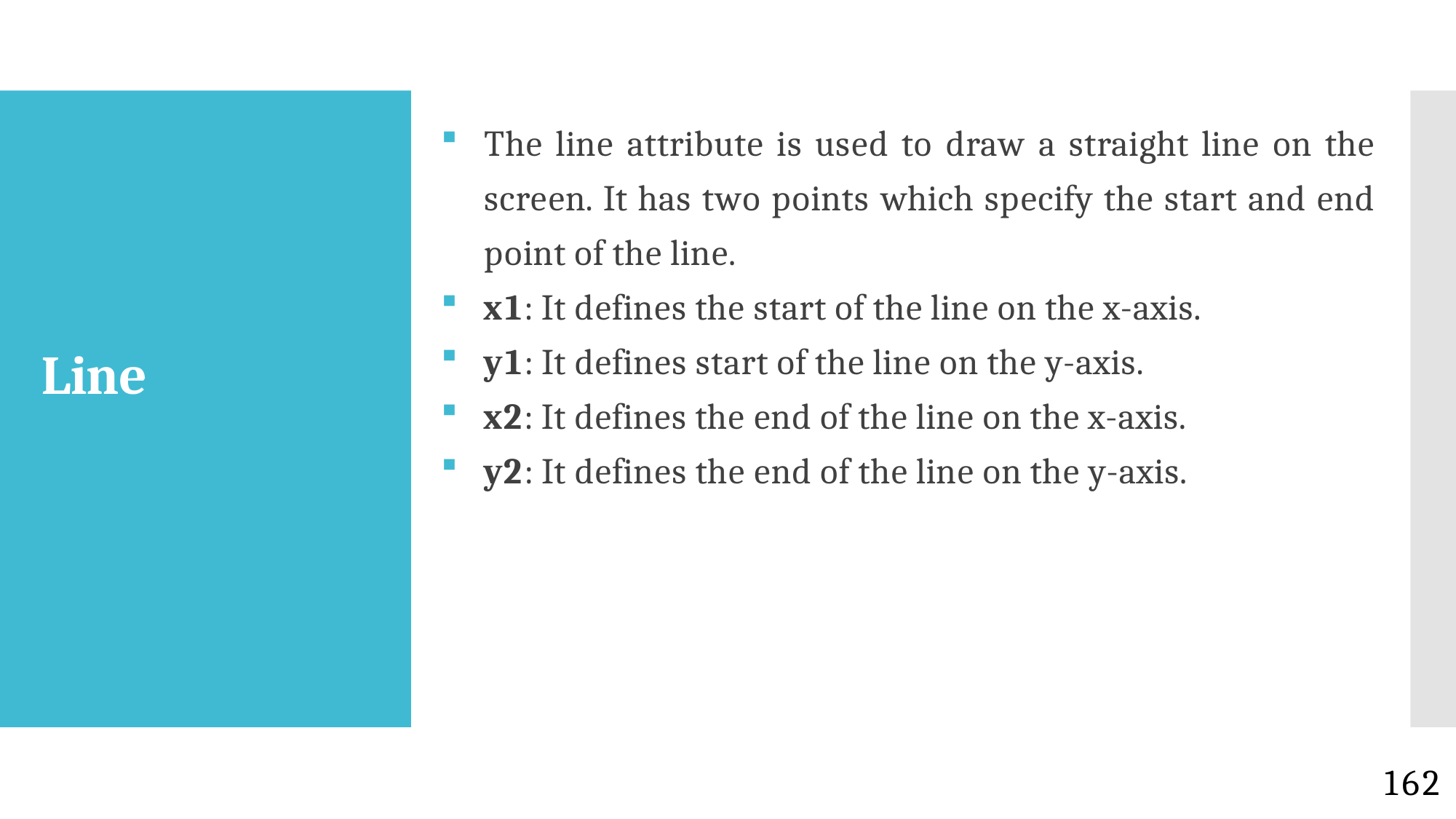

The line attribute is used to draw a straight line on the screen. It has two points which specify the start and end point of the line.
x1: It defines the start of the line on the x-axis.
y1: It defines start of the line on the y-axis.
x2: It defines the end of the line on the x-axis.
y2: It defines the end of the line on the y-axis.

# Line
162